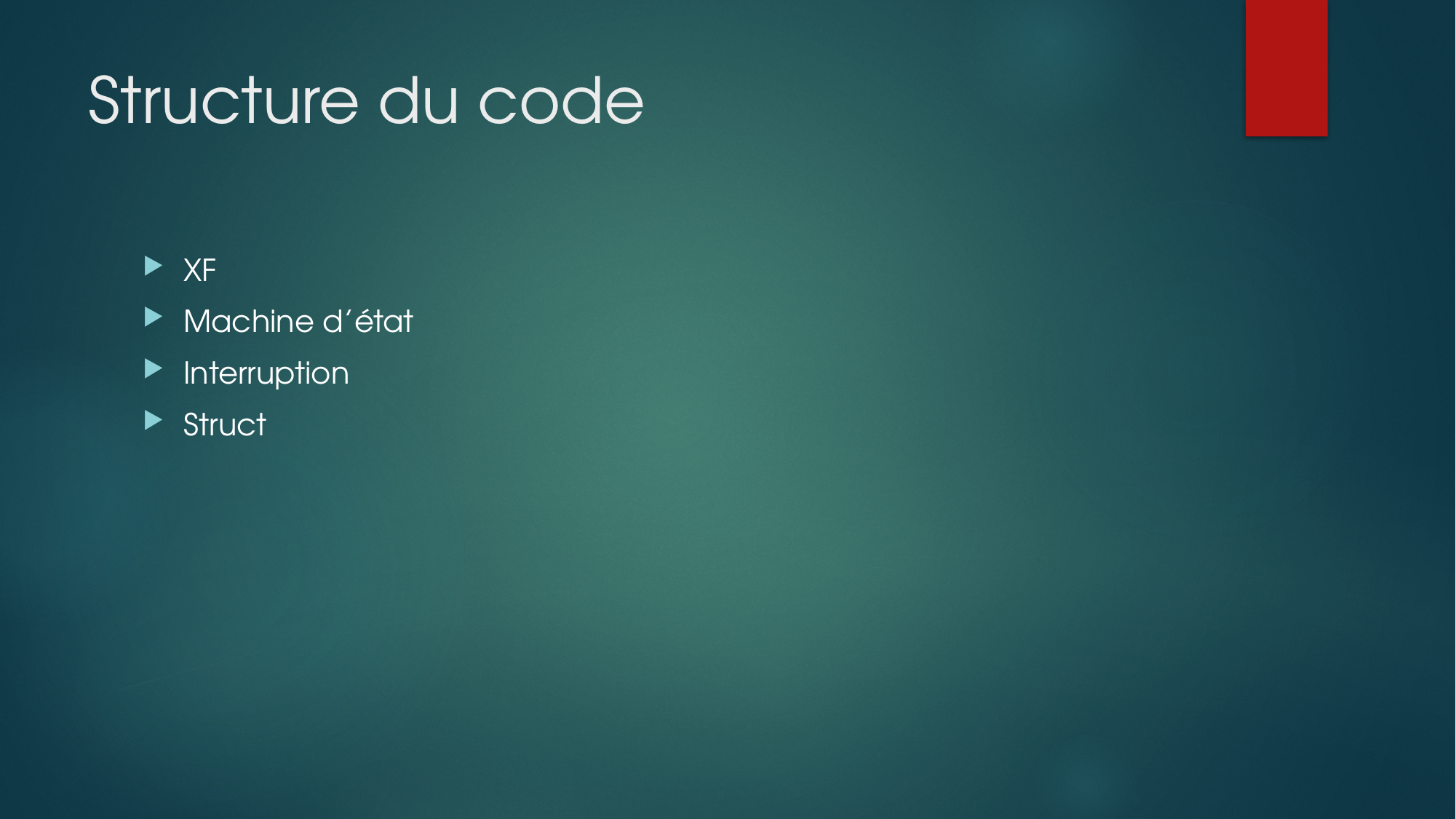

# Structure du code
XF
Machine d’état
Interruption
Struct